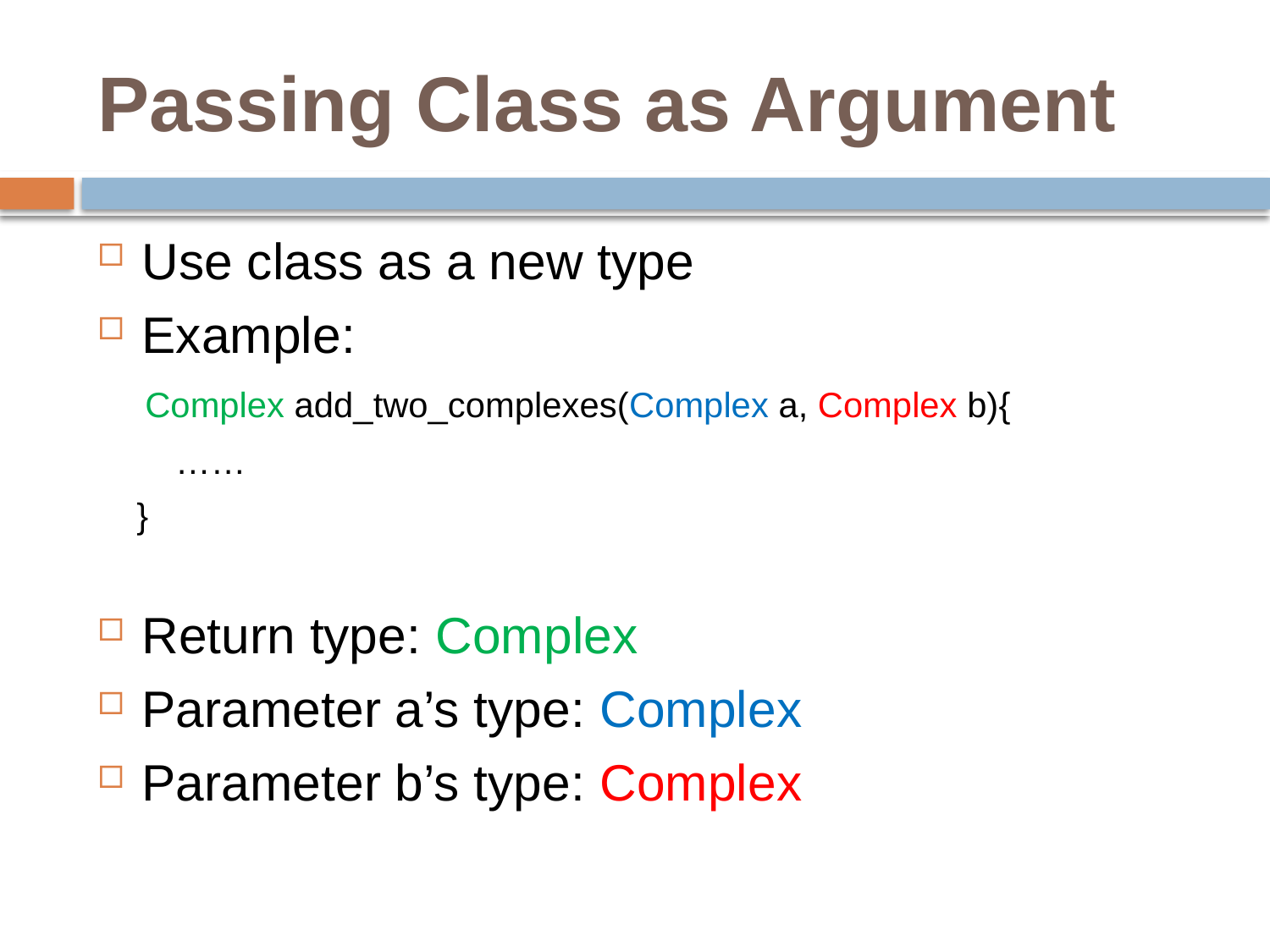

# Passing Class as Argument
Use class as a new type
Example:
    Complex add_two_complexes(Complex a, Complex b){
        ……
    }

Return type: Complex
Parameter a’s type: Complex
Parameter b’s type: Complex